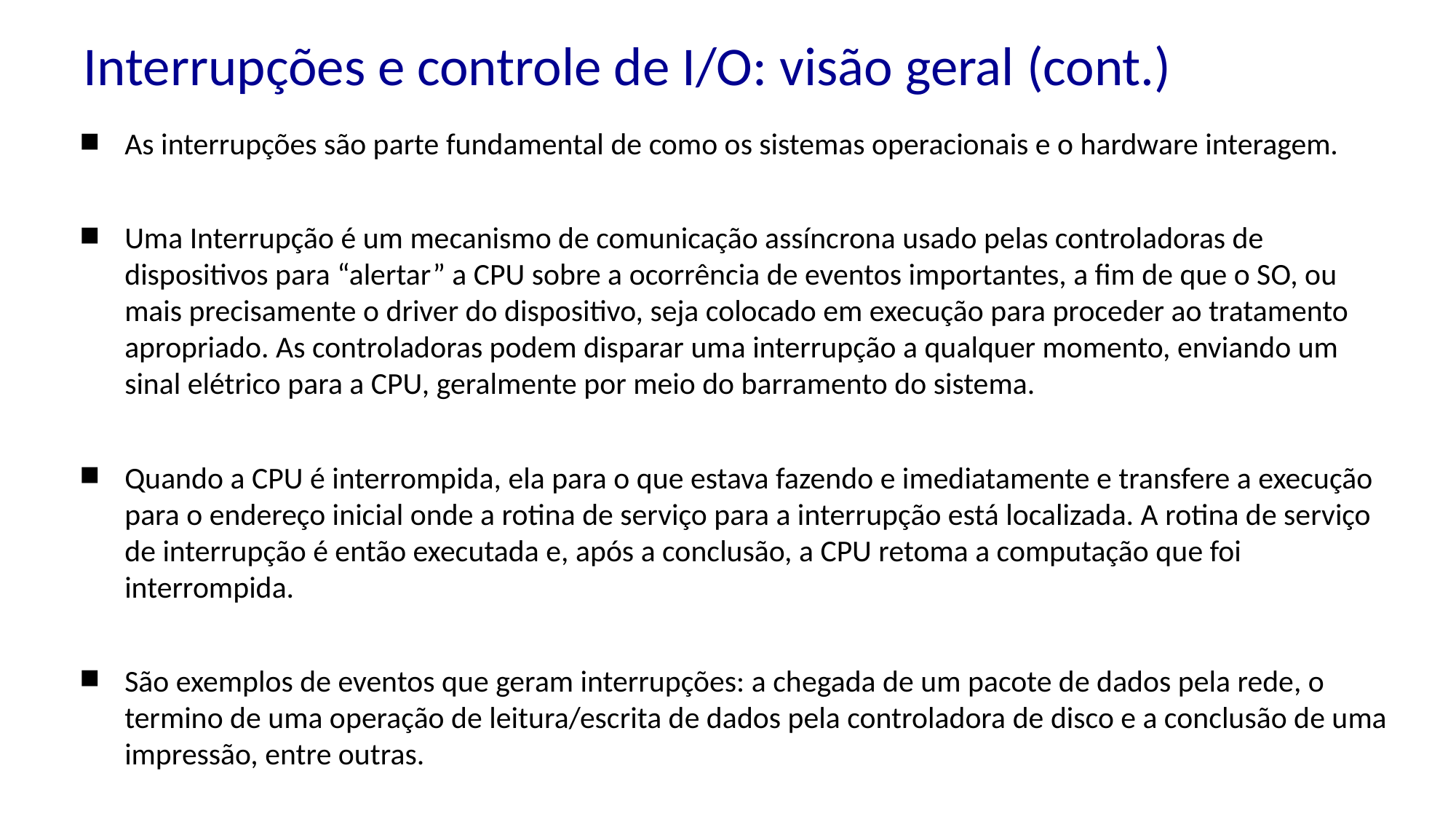

# Interrupções e controle de I/O: visão geral (cont.)
As interrupções são parte fundamental de como os sistemas operacionais e o hardware interagem.

Uma Interrupção é um mecanismo de comunicação assíncrona usado pelas controladoras de dispositivos para “alertar” a CPU sobre a ocorrência de eventos importantes, a fim de que o SO, ou mais precisamente o driver do dispositivo, seja colocado em execução para proceder ao tratamento apropriado. As controladoras podem disparar uma interrupção a qualquer momento, enviando um sinal elétrico para a CPU, geralmente por meio do barramento do sistema.

Quando a CPU é interrompida, ela para o que estava fazendo e imediatamente e transfere a execução para o endereço inicial onde a rotina de serviço para a interrupção está localizada. A rotina de serviço de interrupção é então executada e, após a conclusão, a CPU retoma a computação que foi interrompida.

São exemplos de eventos que geram interrupções: a chegada de um pacote de dados pela rede, o termino de uma operação de leitura/escrita de dados pela controladora de disco e a conclusão de uma impressão, entre outras.